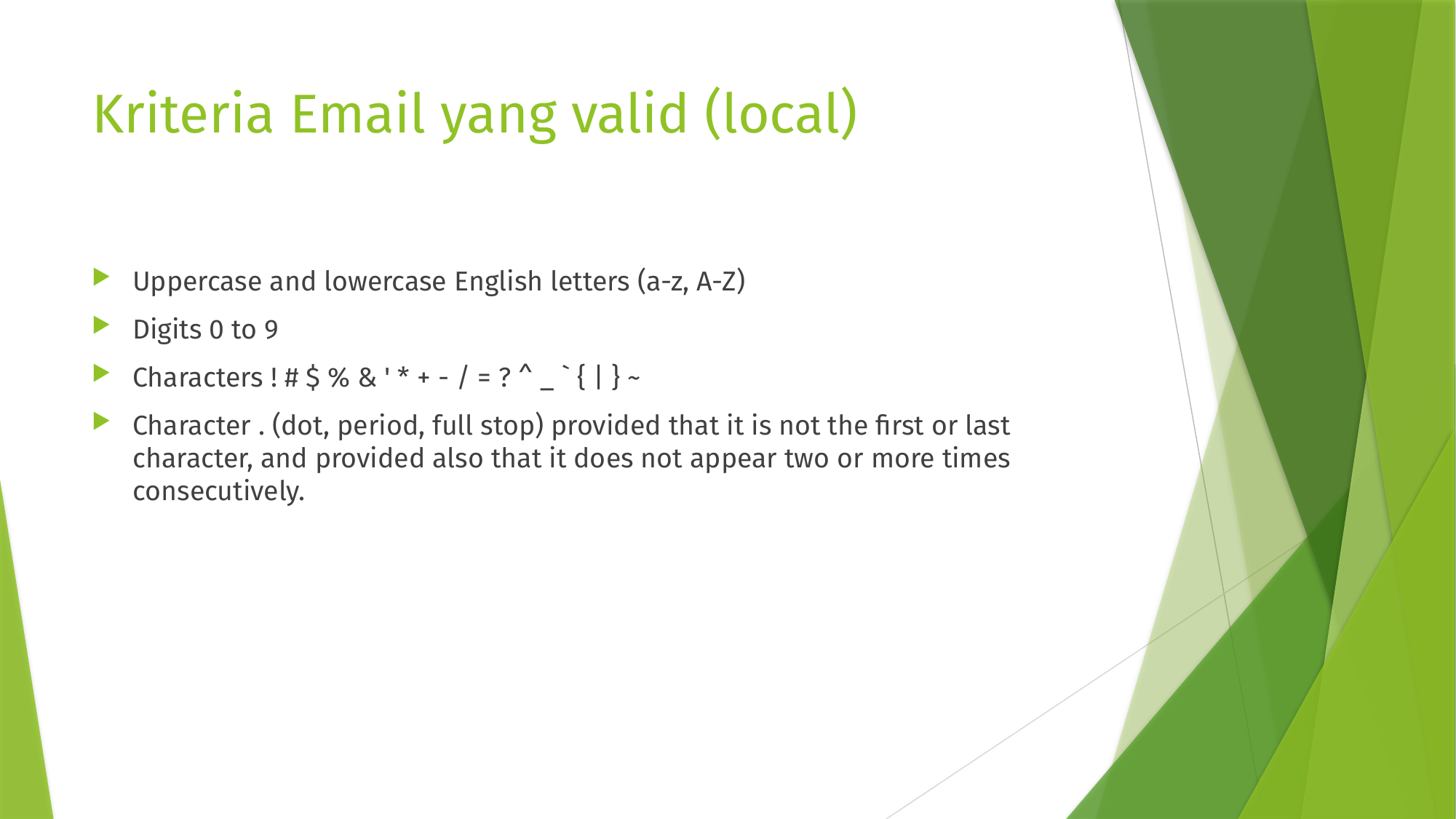

# Kriteria Email yang valid (local)
Uppercase and lowercase English letters (a-z, A-Z)
Digits 0 to 9
Characters ! # $ % & ' * + - / = ? ^ _ ` { | } ~
Character . (dot, period, full stop) provided that it is not the first or last character, and provided also that it does not appear two or more times consecutively.